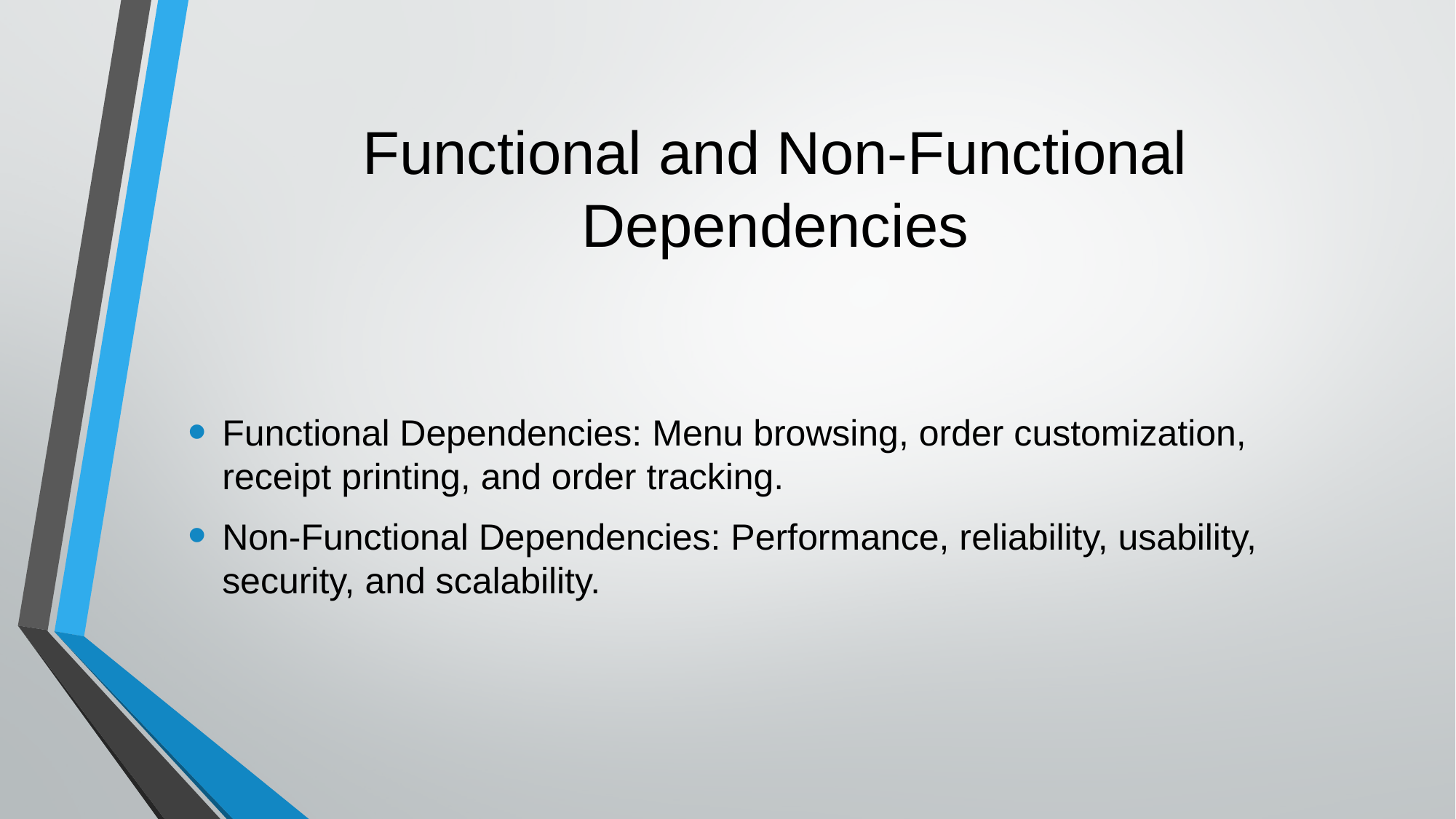

# Functional and Non-Functional Dependencies
Functional Dependencies: Menu browsing, order customization, receipt printing, and order tracking.
Non-Functional Dependencies: Performance, reliability, usability, security, and scalability.